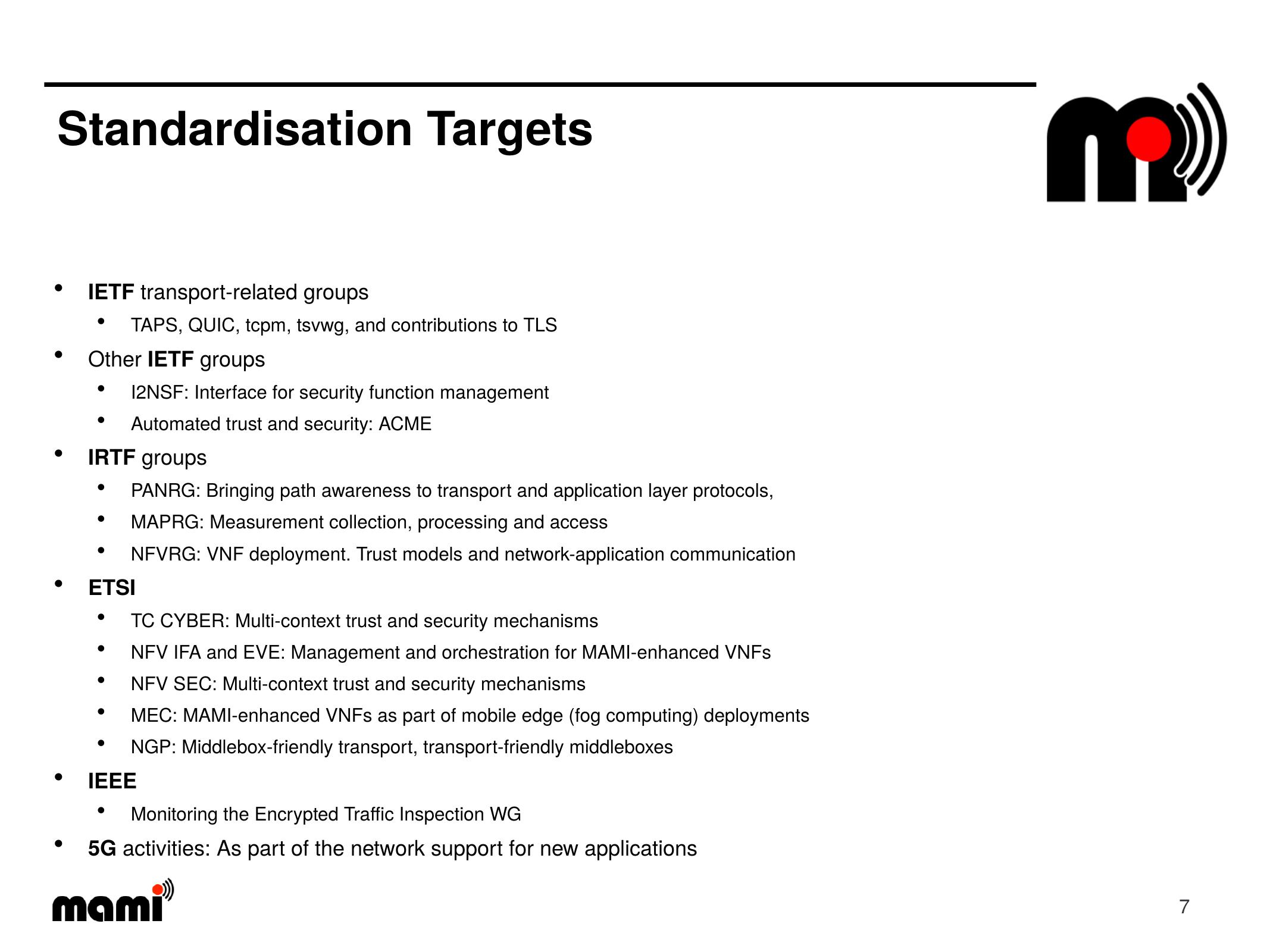

# Standardisation Targets
IETF transport-related groups
TAPS, QUIC, tcpm, tsvwg, and contributions to TLS
Other IETF groups
I2NSF: Interface for security function management
Automated trust and security: ACME
IRTF groups
PANRG: Bringing path awareness to transport and application layer protocols,
MAPRG: Measurement collection, processing and access
NFVRG: VNF deployment. Trust models and network-application communication
ETSI
TC CYBER: Multi-context trust and security mechanisms
NFV IFA and EVE: Management and orchestration for MAMI-enhanced VNFs
NFV SEC: Multi-context trust and security mechanisms
MEC: MAMI-enhanced VNFs as part of mobile edge (fog computing) deployments
NGP: Middlebox-friendly transport, transport-friendly middleboxes
IEEE
Monitoring the Encrypted Traffic Inspection WG
5G activities: As part of the network support for new applications
7